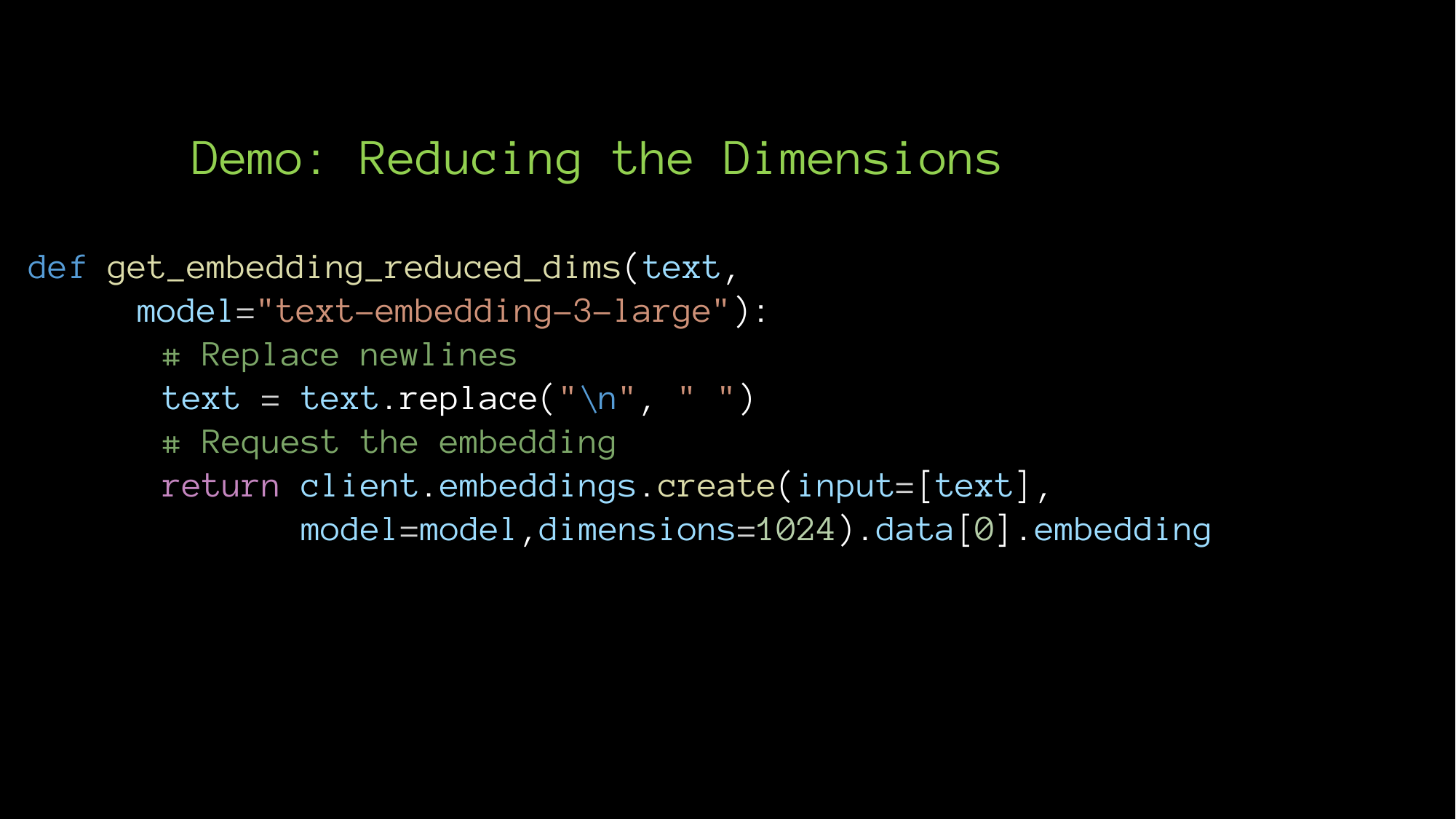

# Demo: Reducing the Dimensions
def get_embedding_reduced_dims(text,
	model="text-embedding-3-large"):
    # Replace newlines
    text = text.replace("\n", " ")
    # Request the embedding
    return client.embeddings.create(input=[text],
		model=model,dimensions=1024).data[0].embedding